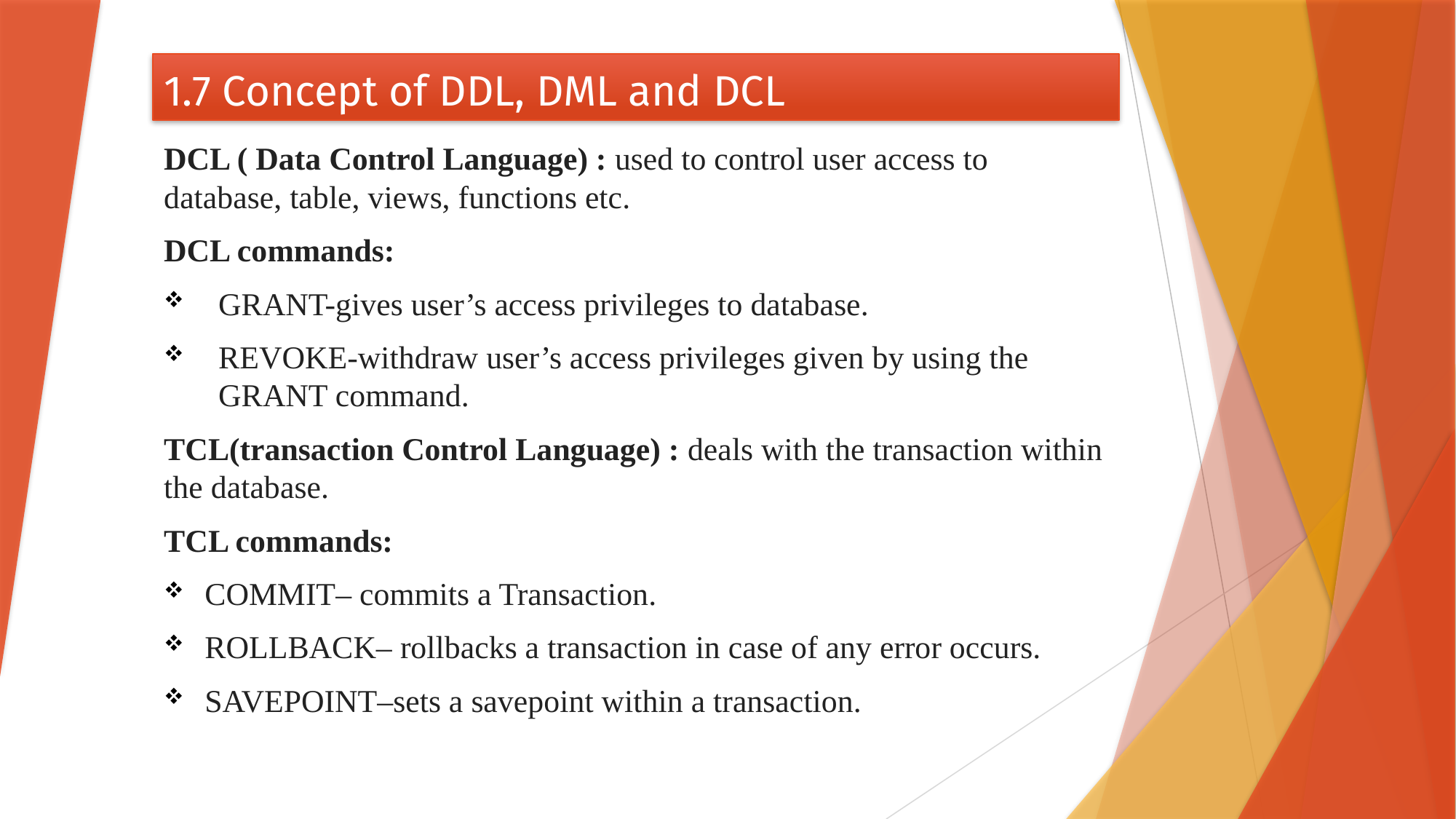

# 1.7 Concept of DDL, DML and DCL
DCL ( Data Control Language) : used to control user access to database, table, views, functions etc.
DCL commands:
GRANT-gives user’s access privileges to database.
REVOKE-withdraw user’s access privileges given by using the GRANT command.
TCL(transaction Control Language) : deals with the transaction within the database.
TCL commands:
COMMIT– commits a Transaction.
ROLLBACK– rollbacks a transaction in case of any error occurs.
SAVEPOINT–sets a savepoint within a transaction.